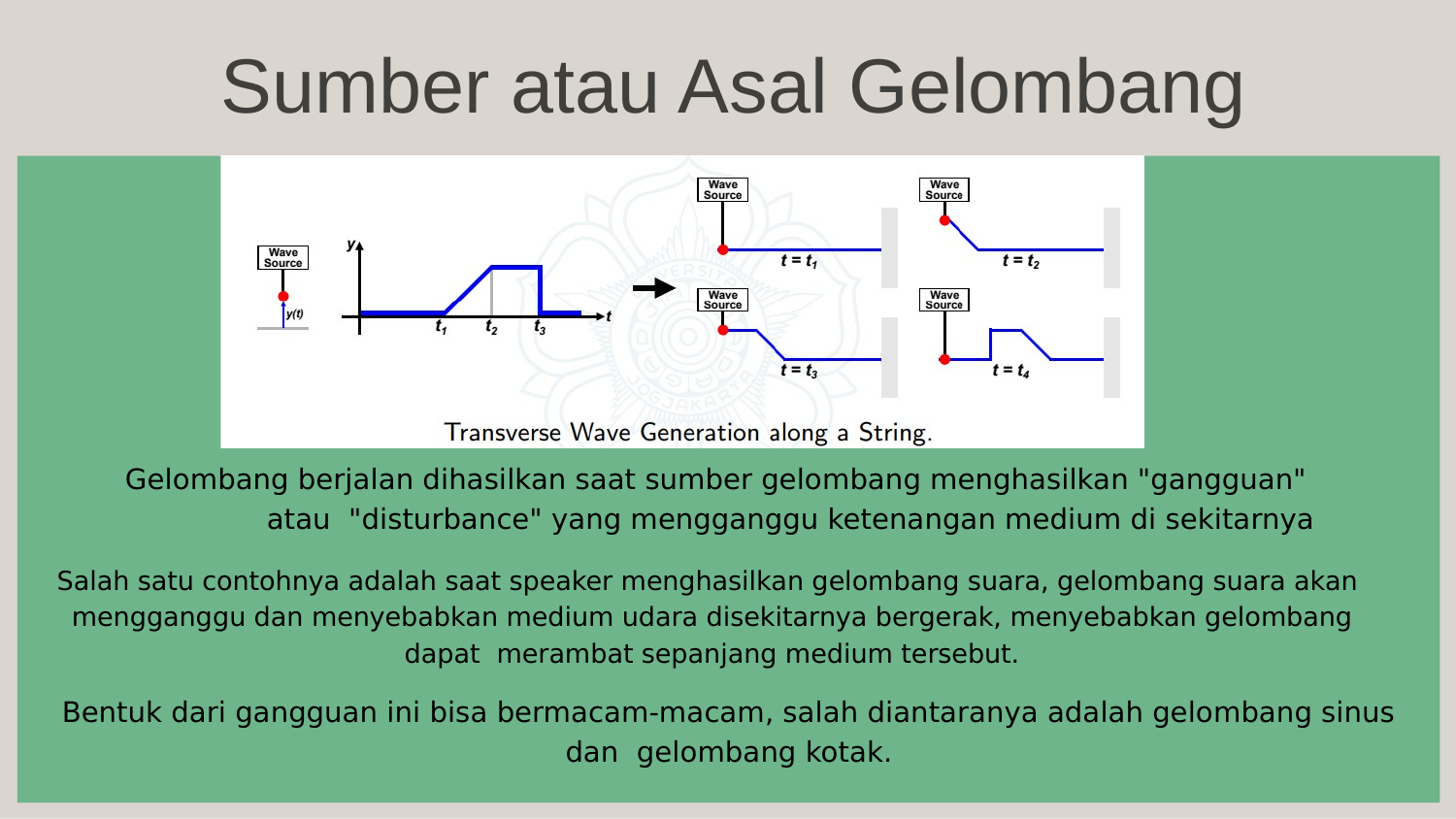

# Sumber atau Asal Gelombang

Gelombang berjalan dihasilkan saat sumber gelombang menghasilkan "gangguan" atau  "disturbance" yang mengganggu ketenangan medium di sekitarnya
Salah satu contohnya adalah saat speaker menghasilkan gelombang suara, gelombang suara akan  mengganggu dan menyebabkan medium udara disekitarnya bergerak, menyebabkan gelombang dapat  merambat sepanjang medium tersebut.
Bentuk dari gangguan ini bisa bermacam-macam, salah diantaranya adalah gelombang sinus dan  gelombang kotak.